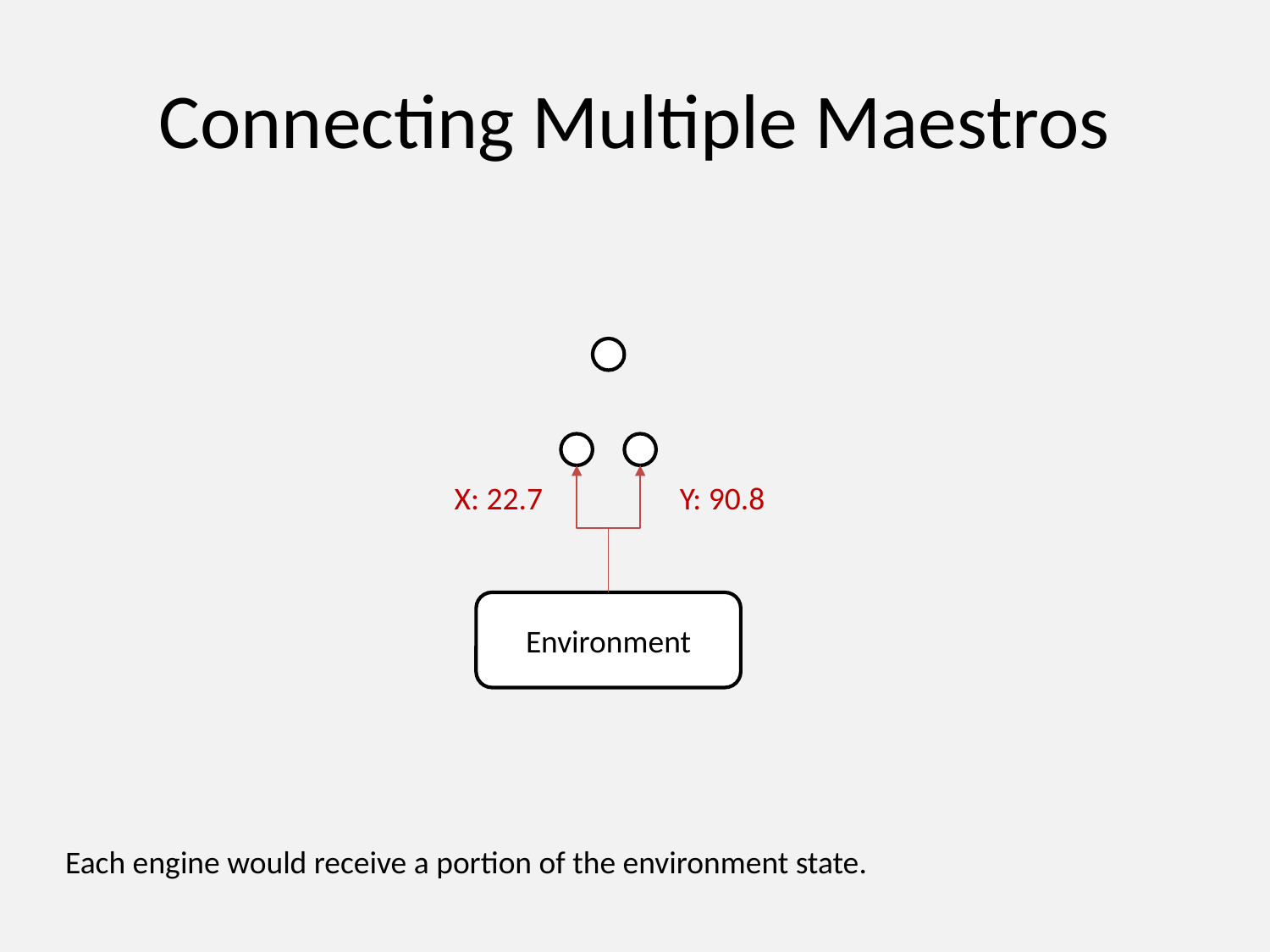

# Connecting Multiple Maestros

X: 22.7
Y: 90.8
Environment
Each engine would receive a portion of the environment state.